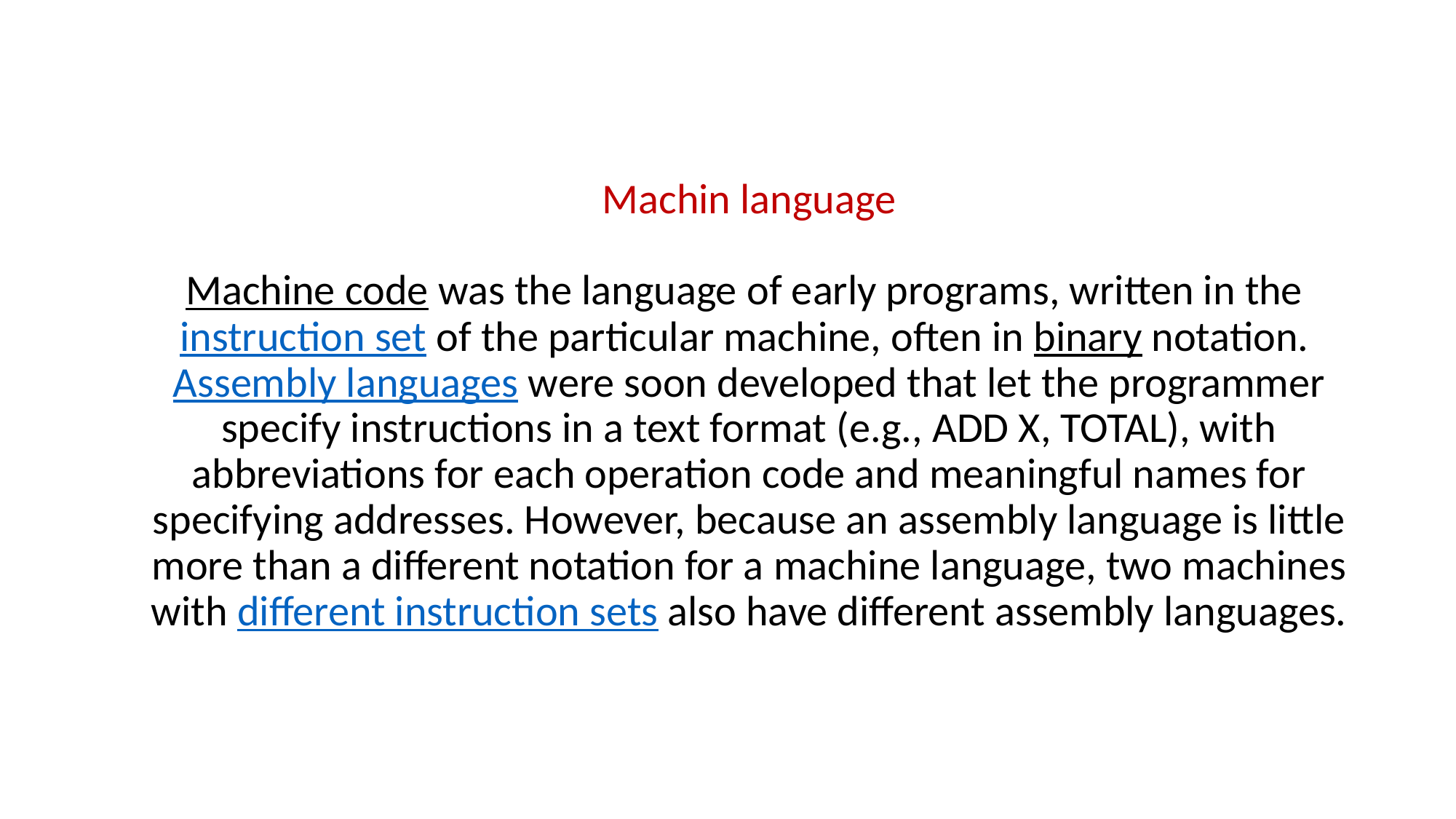

# Machin language Machine code was the language of early programs, written in the instruction set of the particular machine, often in binary notation. Assembly languages were soon developed that let the programmer specify instructions in a text format (e.g., ADD X, TOTAL), with abbreviations for each operation code and meaningful names for specifying addresses. However, because an assembly language is little more than a different notation for a machine language, two machines with different instruction sets also have different assembly languages.